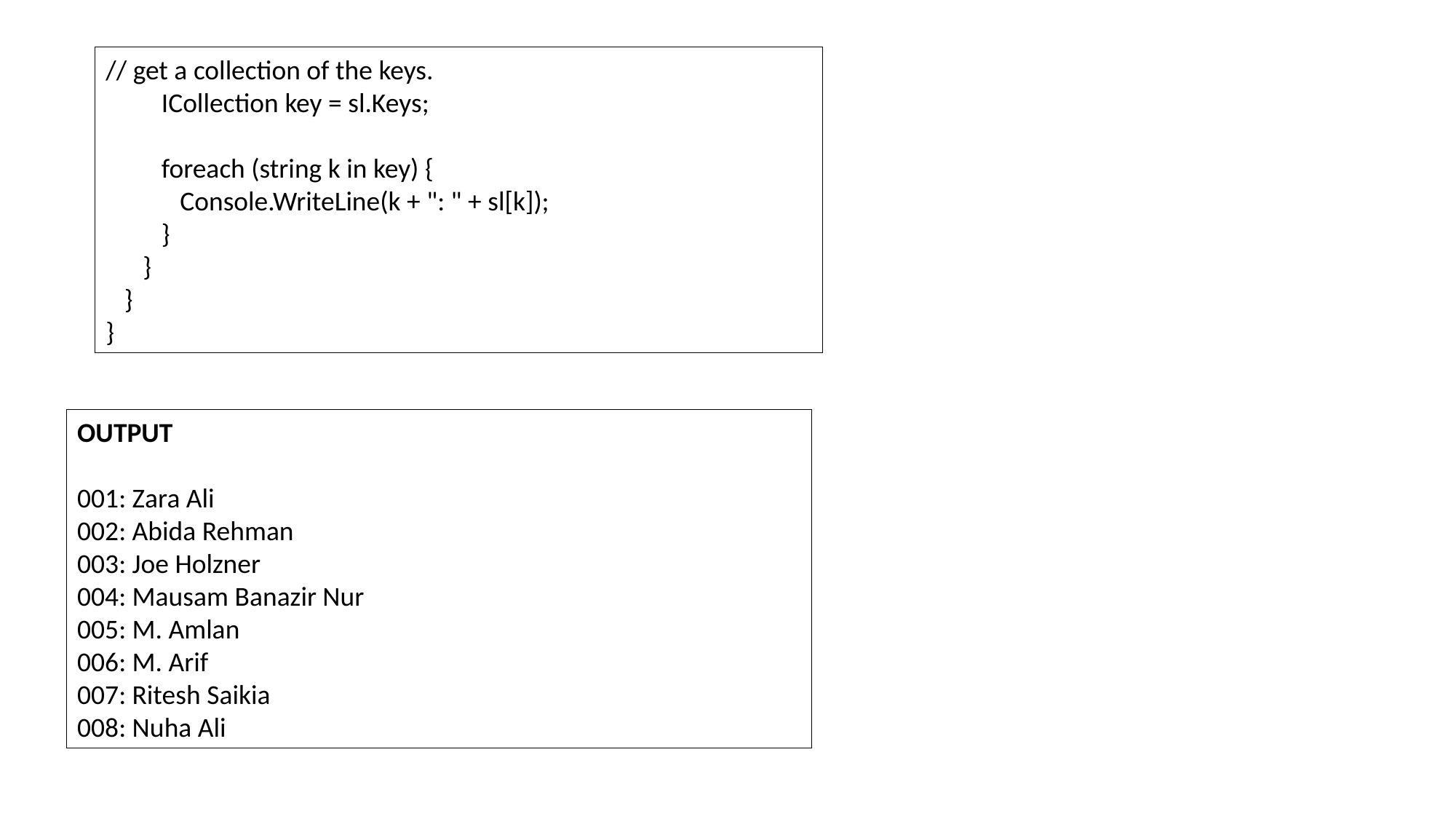

// get a collection of the keys.
         ICollection key = sl.Keys;

         foreach (string k in key) {
            Console.WriteLine(k + ": " + sl[k]);
         }
      }
   }
}
OUTPUT

001: Zara Ali
002: Abida Rehman
003: Joe Holzner
004: Mausam Banazir Nur
005: M. Amlan
006: M. Arif
007: Ritesh Saikia
008: Nuha Ali